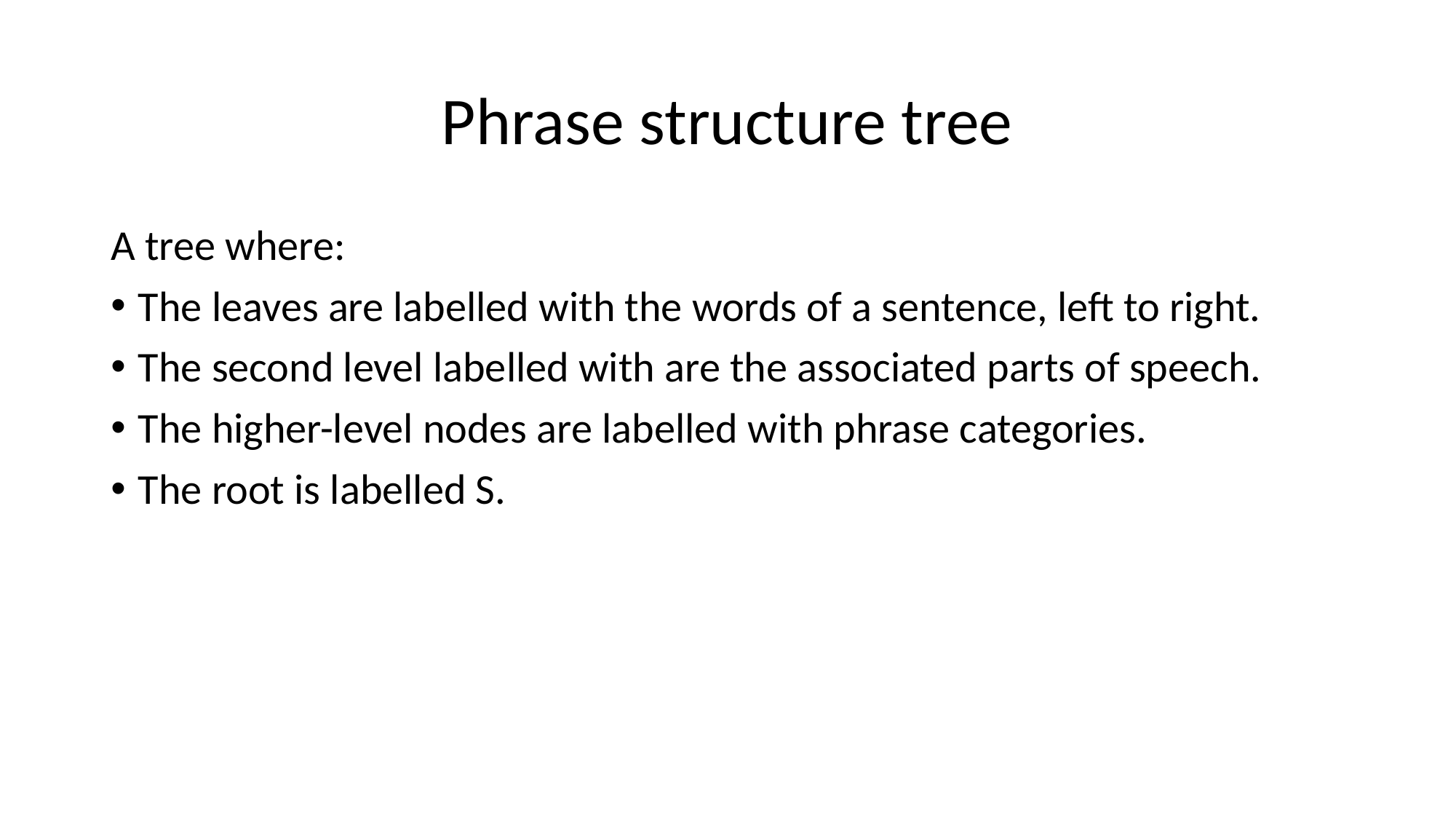

# Phrase structure tree
A tree where:
The leaves are labelled with the words of a sentence, left to right.
The second level labelled with are the associated parts of speech.
The higher-level nodes are labelled with phrase categories.
The root is labelled S.